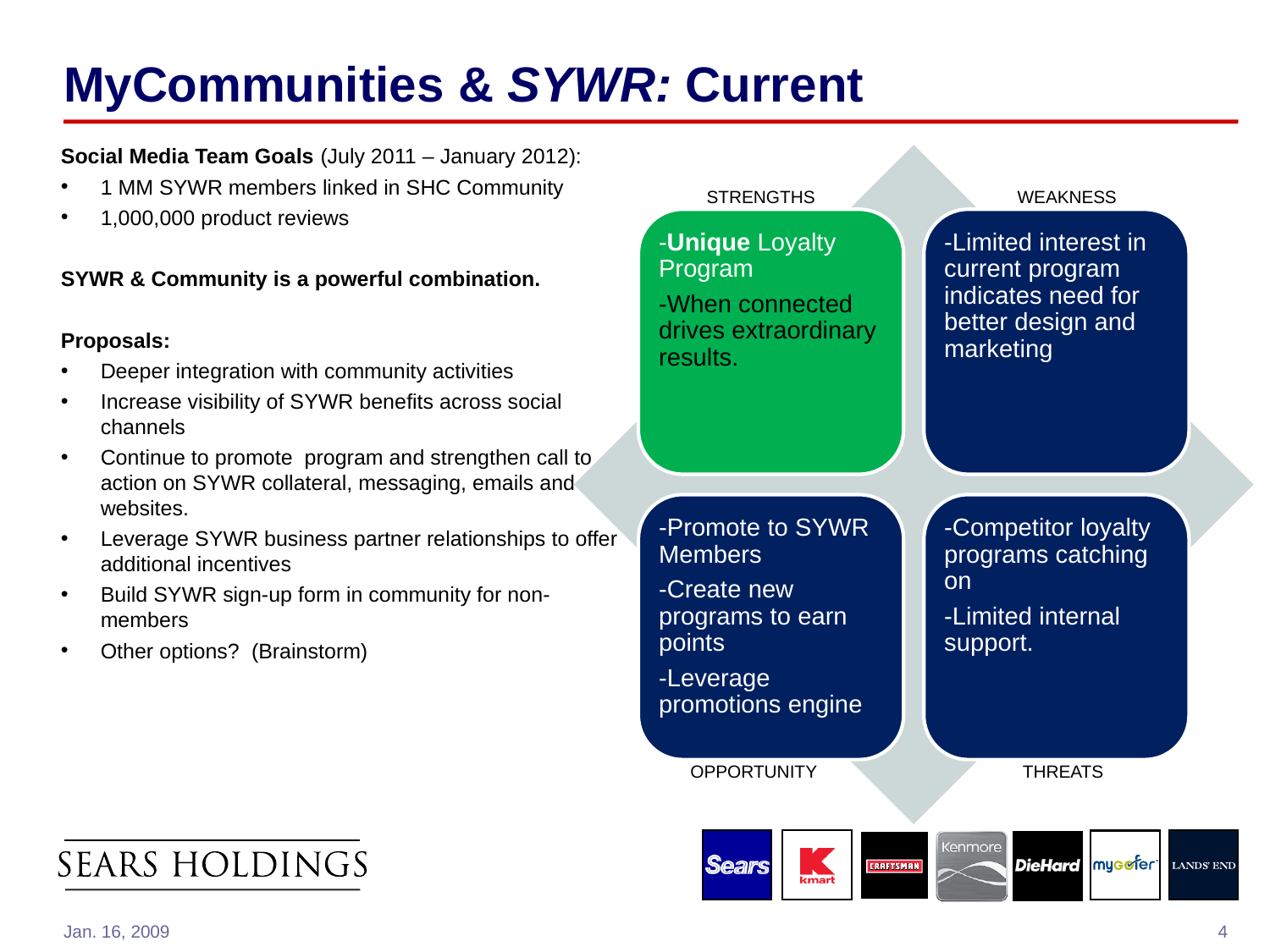

# MyCommunities & SYWR: Current
Social Media Team Goals (July 2011 – January 2012):
1 MM SYWR members linked in SHC Community
1,000,000 product reviews

SYWR & Community is a powerful combination.

Proposals:
Deeper integration with community activities
Increase visibility of SYWR benefits across social channels
Continue to promote  program and strengthen call to action on SYWR collateral, messaging, emails and websites.
Leverage SYWR business partner relationships to offer additional incentives
Build SYWR sign-up form in community for non-members
Other options?  (Brainstorm)

-Unique Loyalty Program
-When connected drives extraordinary results.
-Limited interest in current program indicates need for better design and marketing

-Promote to SYWR Members
-Create new programs to earn points
-Leverage promotions engine

-Competitor loyalty programs catching on
-Limited internal support.

STRENGTHS
WEAKNESS
OPPORTUNITY
THREATS